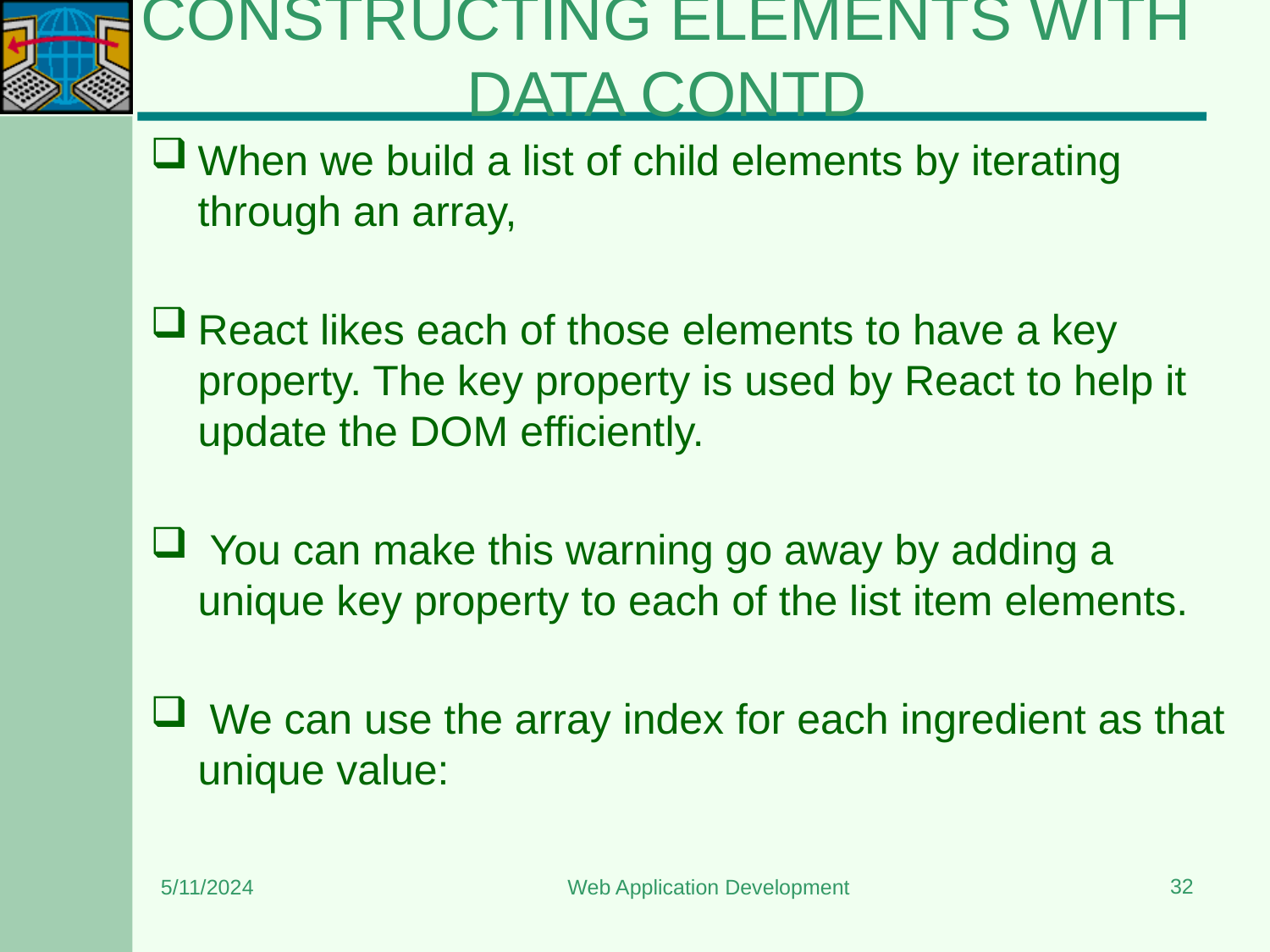

# CONSTRUCTING ELEMENTS WITH DATA CONTD
When we build a list of child elements by iterating through an array,

React likes each of those elements to have a key property. The key property is used by React to help it update the DOM efficiently.

 You can make this warning go away by adding a unique key property to each of the list item elements.

 We can use the array index for each ingredient as that unique value:
32
5/11/2024
Web Application Development